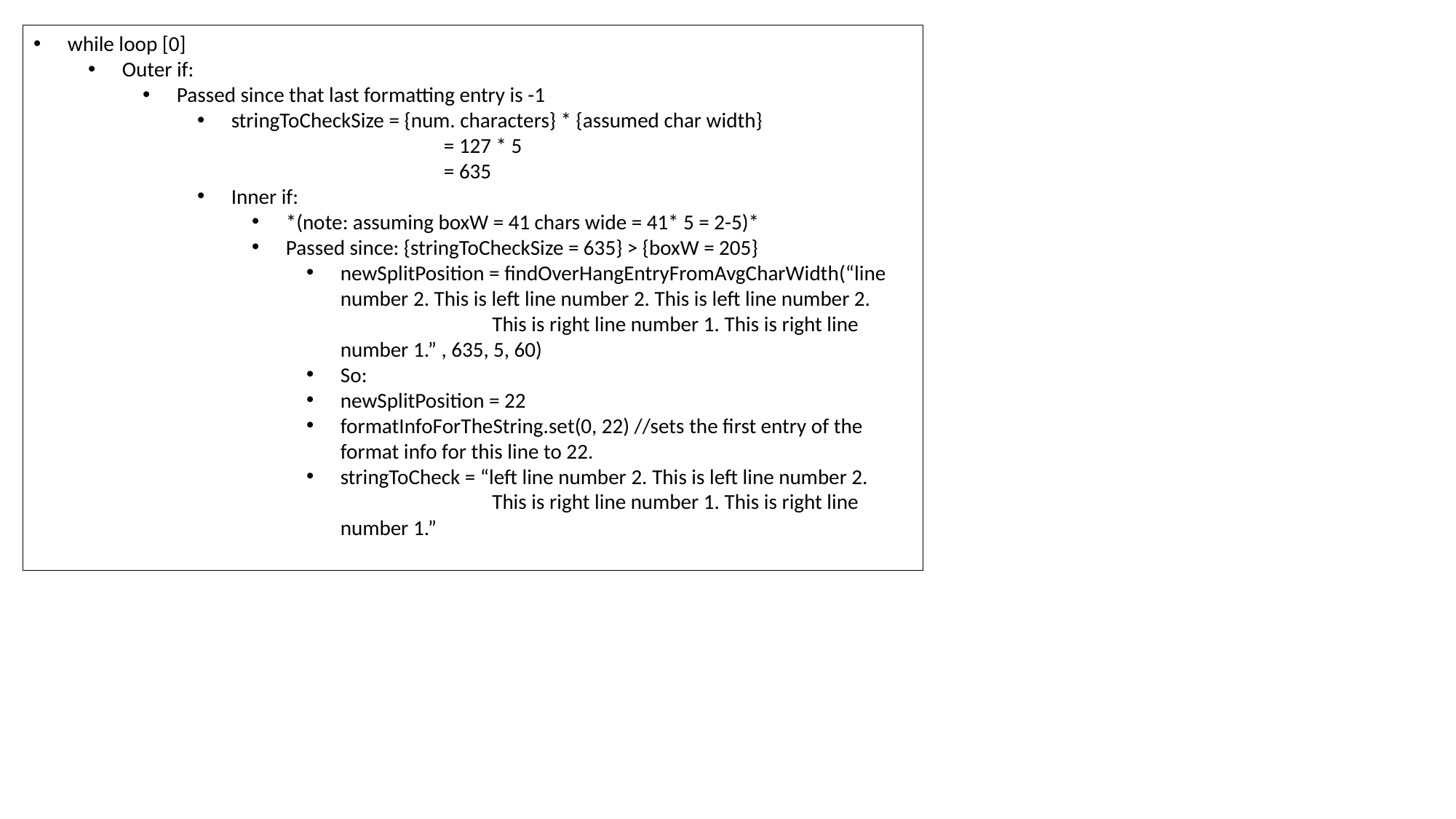

while loop [0]
Outer if:
Passed since that last formatting entry is -1
stringToCheckSize = {num. characters} * {assumed char width}
		      = 127 * 5
		      = 635
Inner if:
*(note: assuming boxW = 41 chars wide = 41* 5 = 2-5)*
Passed since: {stringToCheckSize = 635} > {boxW = 205}
newSplitPosition = findOverHangEntryFromAvgCharWidth(“line number 2. This is left line number 2. This is left line number 2. 		         This is right line number 1. This is right line number 1.” , 635, 5, 60)
So:
newSplitPosition = 22
formatInfoForTheString.set(0, 22) //sets the first entry of the format info for this line to 22.
stringToCheck = “left line number 2. This is left line number 2. 		         This is right line number 1. This is right line number 1.”